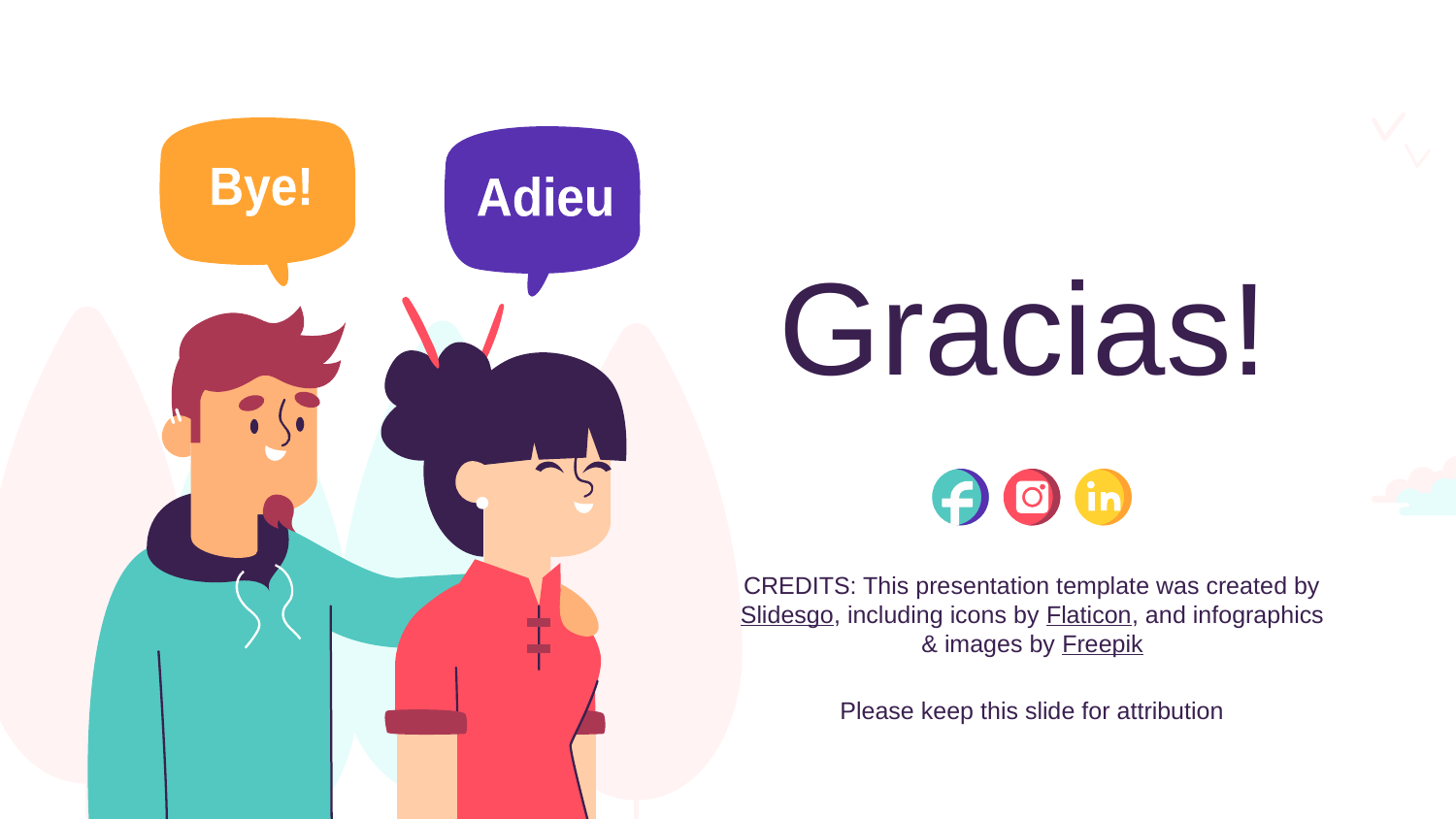

Bye!
Adieu
# Gracias!

Please keep this slide for attribution